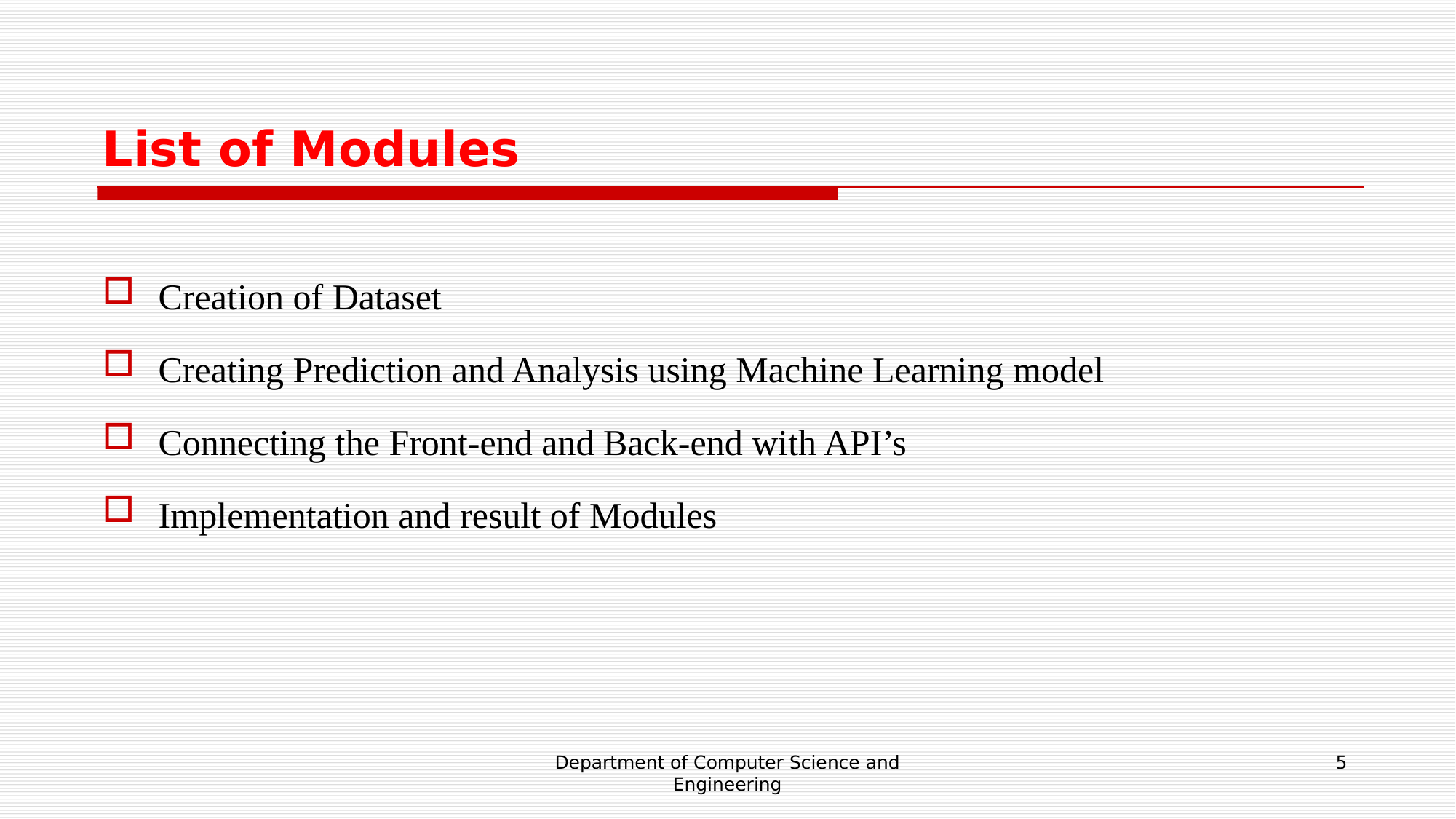

# List of Modules
Creation of Dataset
Creating Prediction and Analysis using Machine Learning model
Connecting the Front-end and Back-end with API’s
Implementation and result of Modules

Department of Computer Science and Engineering
5